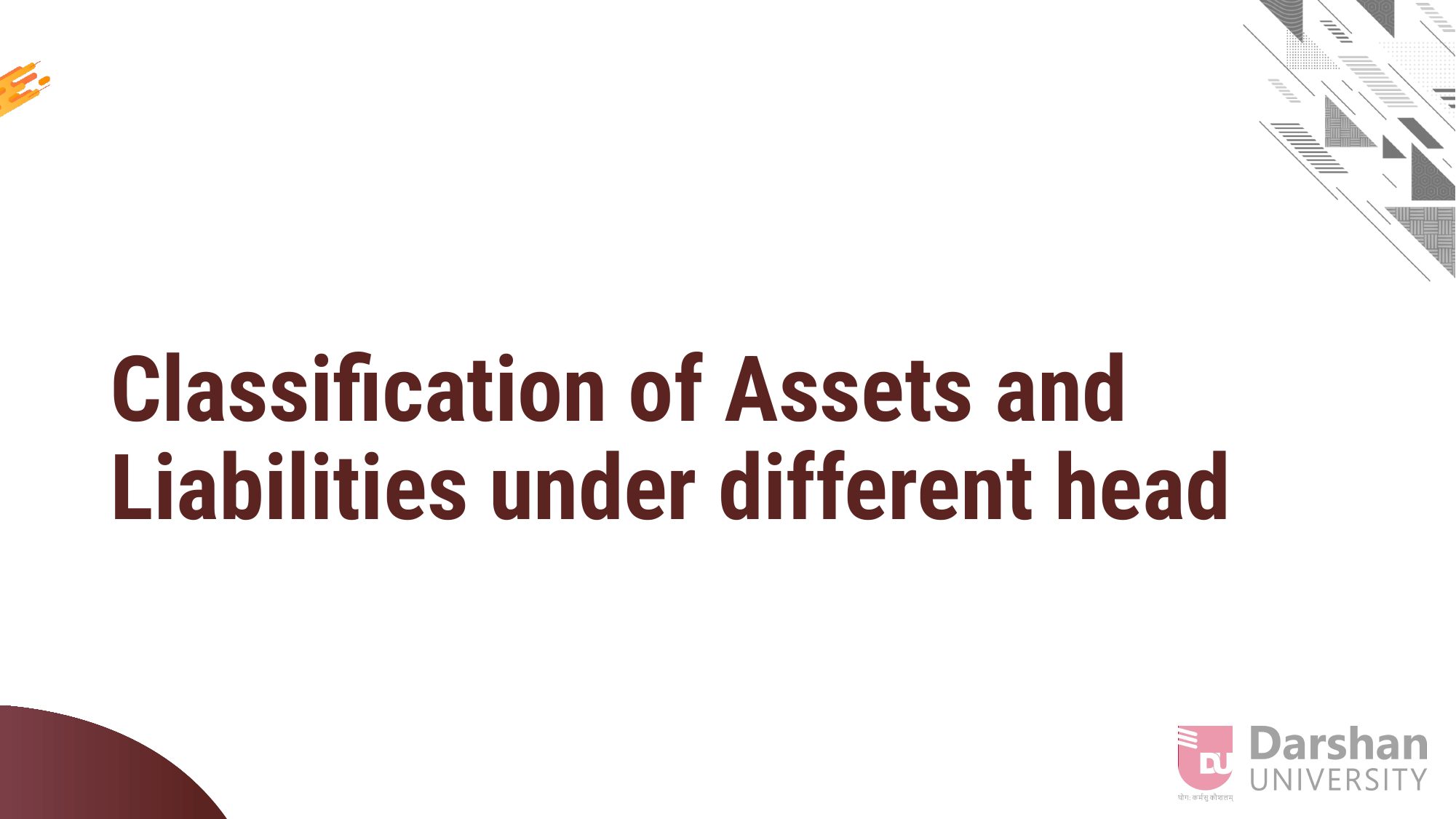

# Classification of Assets and Liabilities under different head